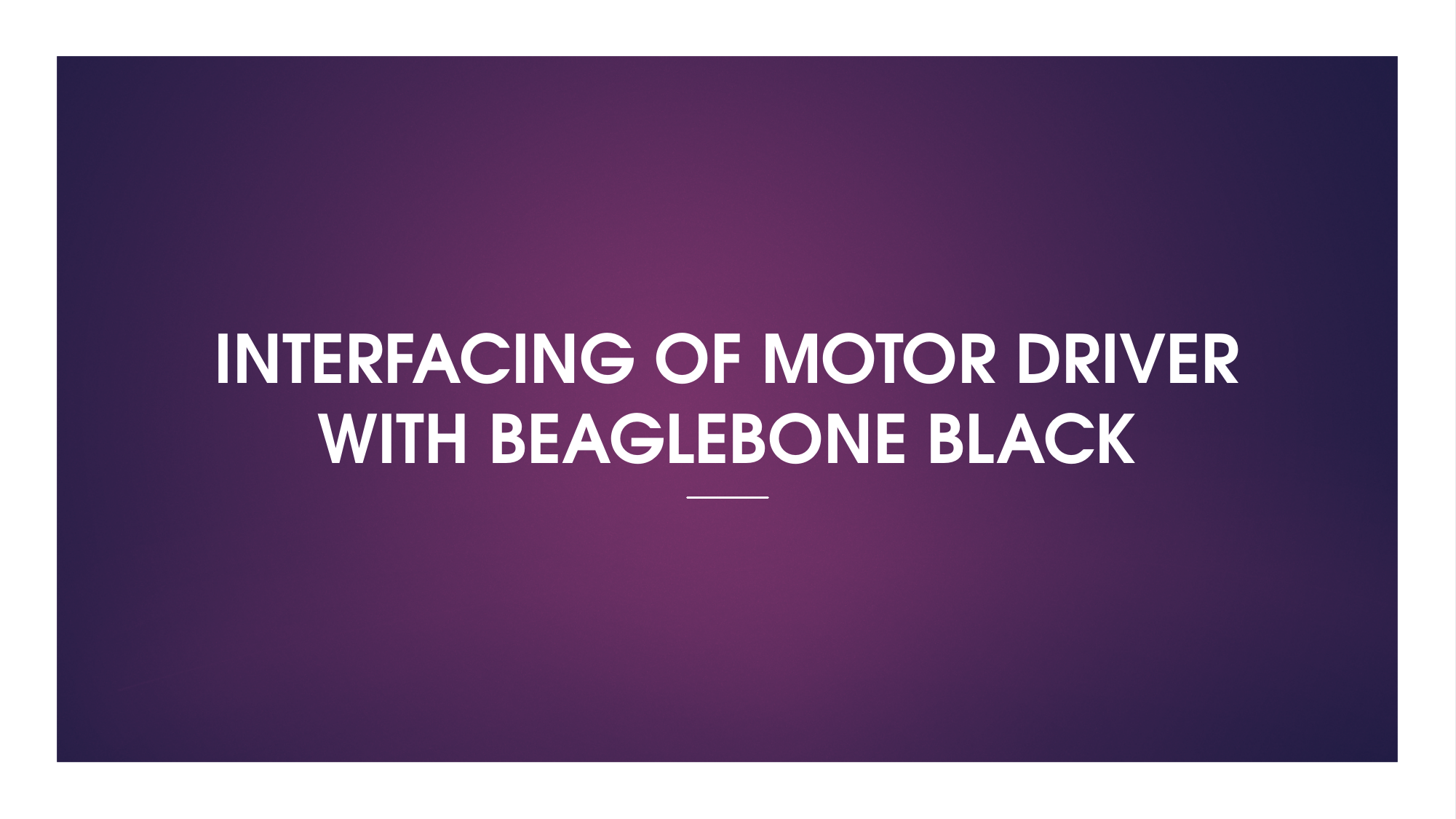

# INTERFACING OF MOTOR DRIVER WITH BEAGLEBONE BLACK